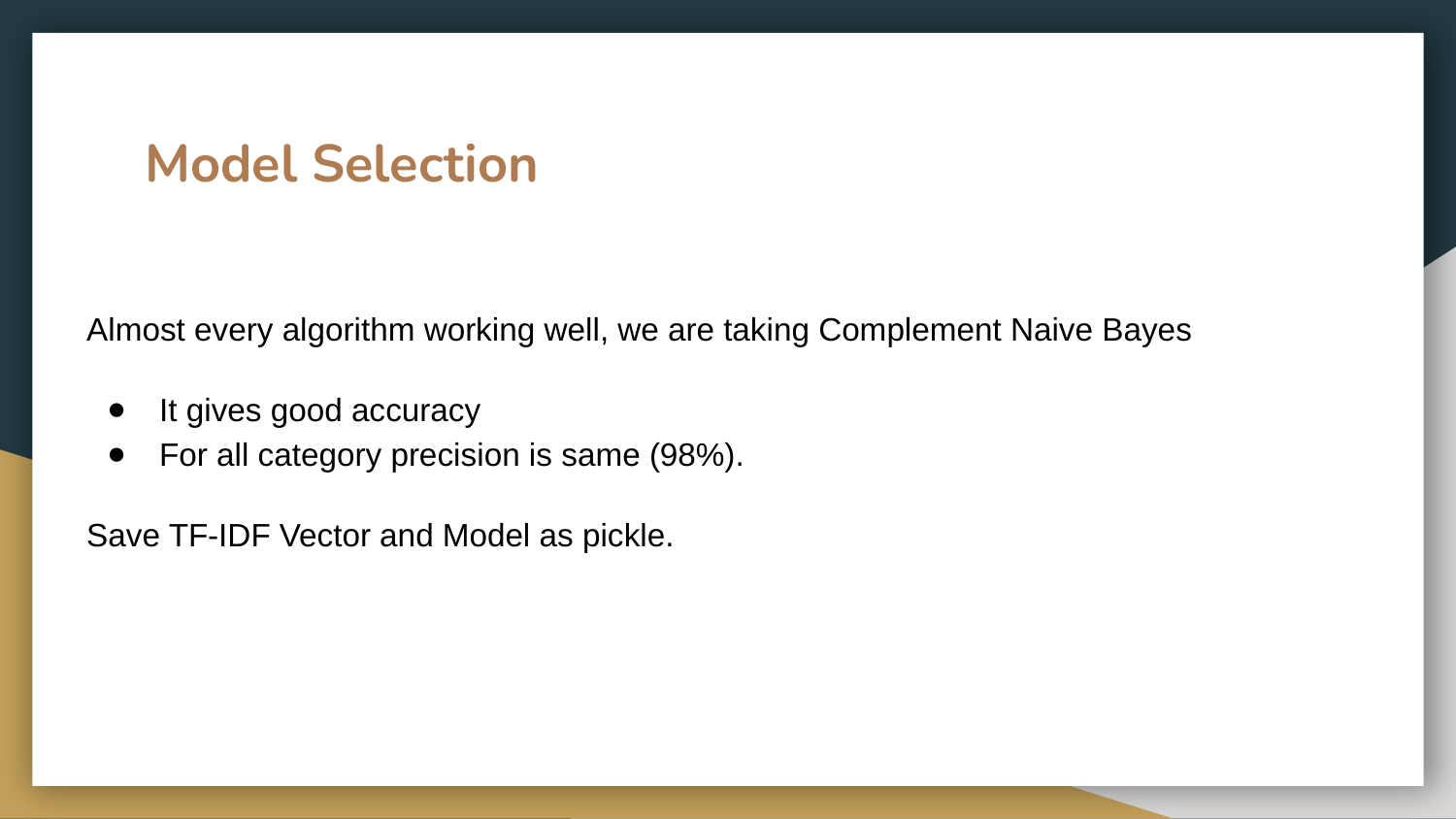

# Model Selection
Almost every algorithm working well, we are taking Complement Naive Bayes
It gives good accuracy
For all category precision is same (98%).
Save TF-IDF Vector and Model as pickle.